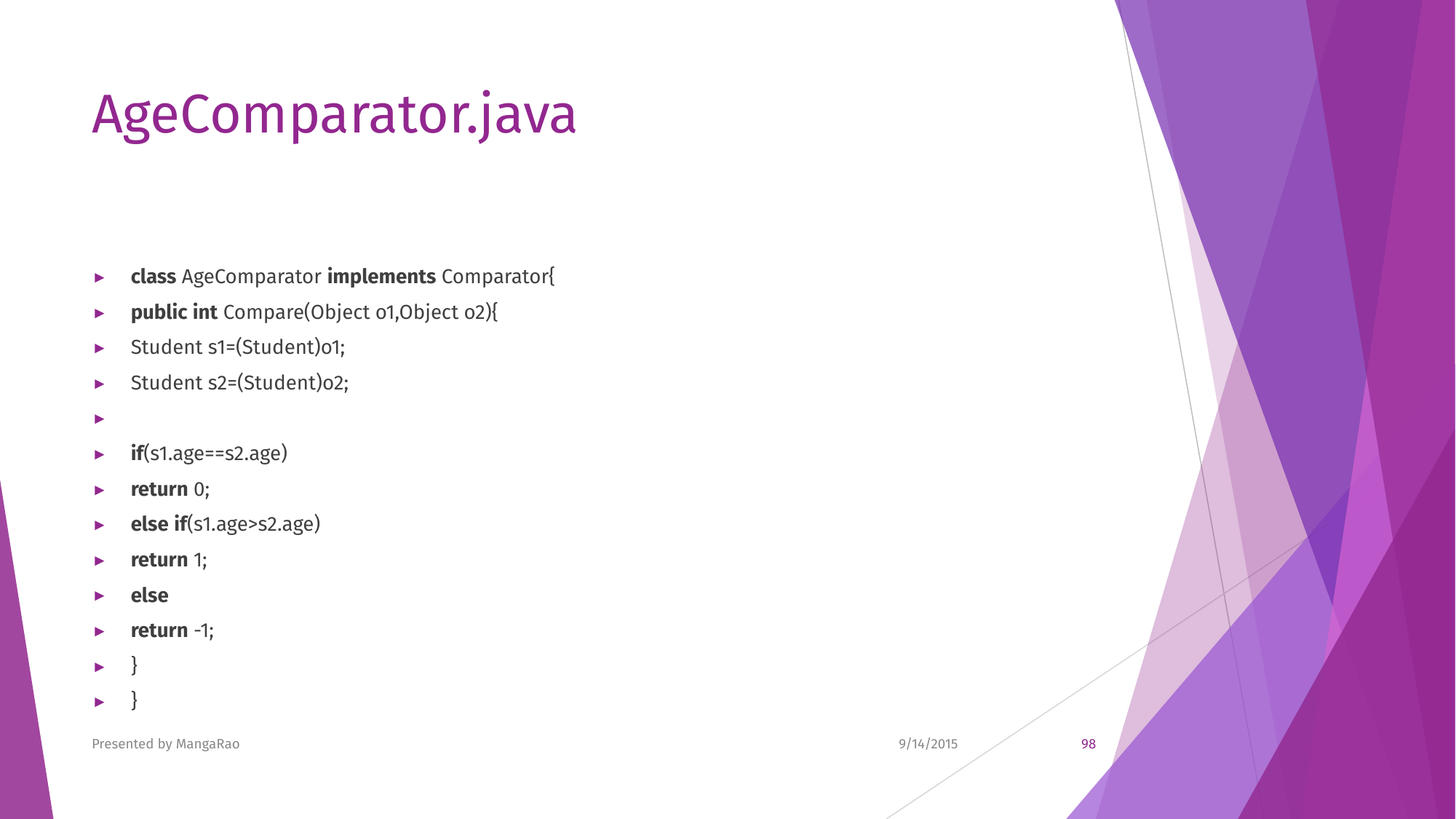

# AgeComparator.java
class AgeComparator implements Comparator{
public int Compare(Object o1,Object o2){
Student s1=(Student)o1;
Student s2=(Student)o2;

if(s1.age==s2.age)
return 0;
else if(s1.age>s2.age)
return 1;
else
return -1;
}
}

Presented by MangaRao
9/14/2015
98